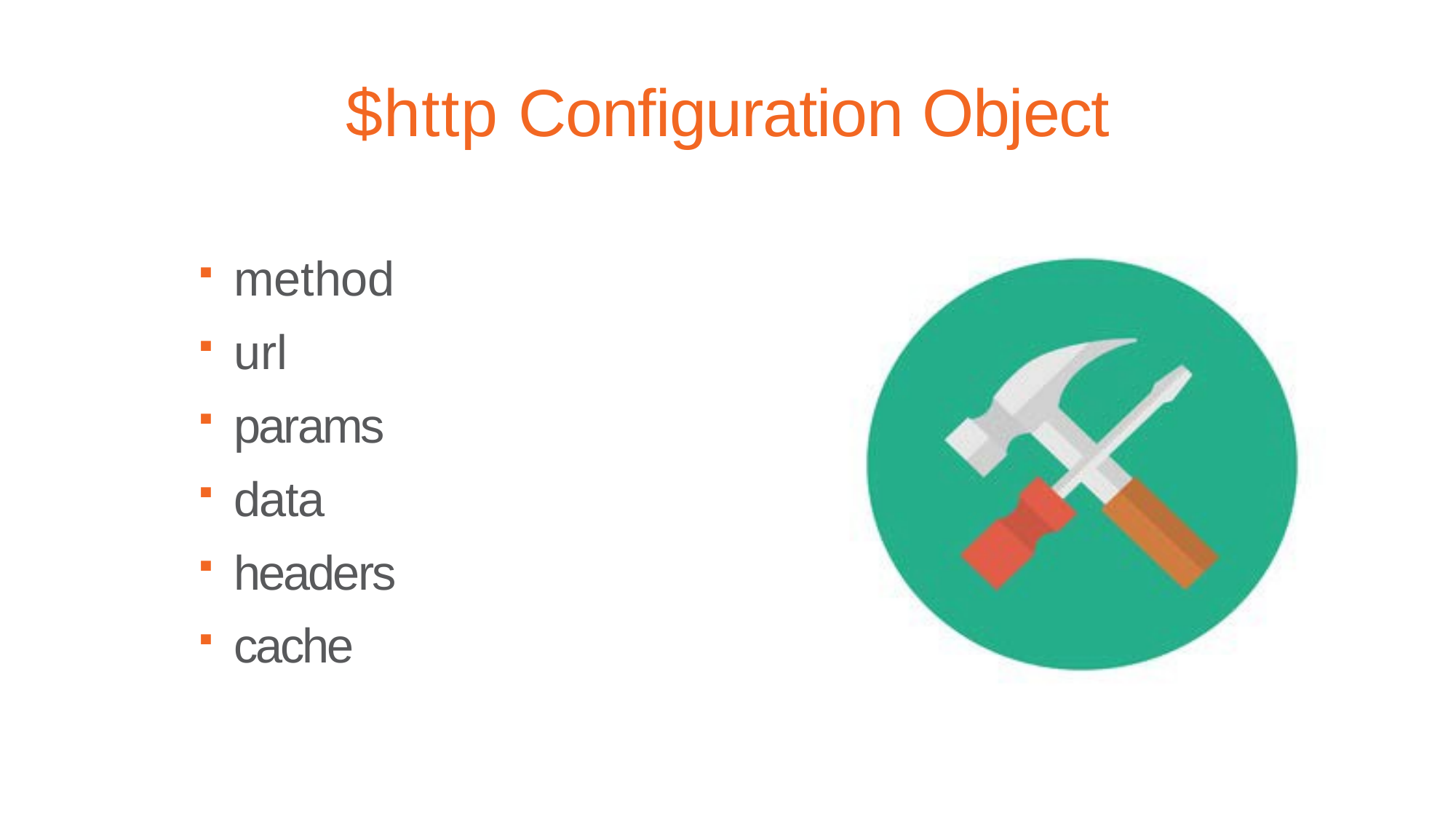

# $http Configuration Object

method
url
params
data
headers
cache